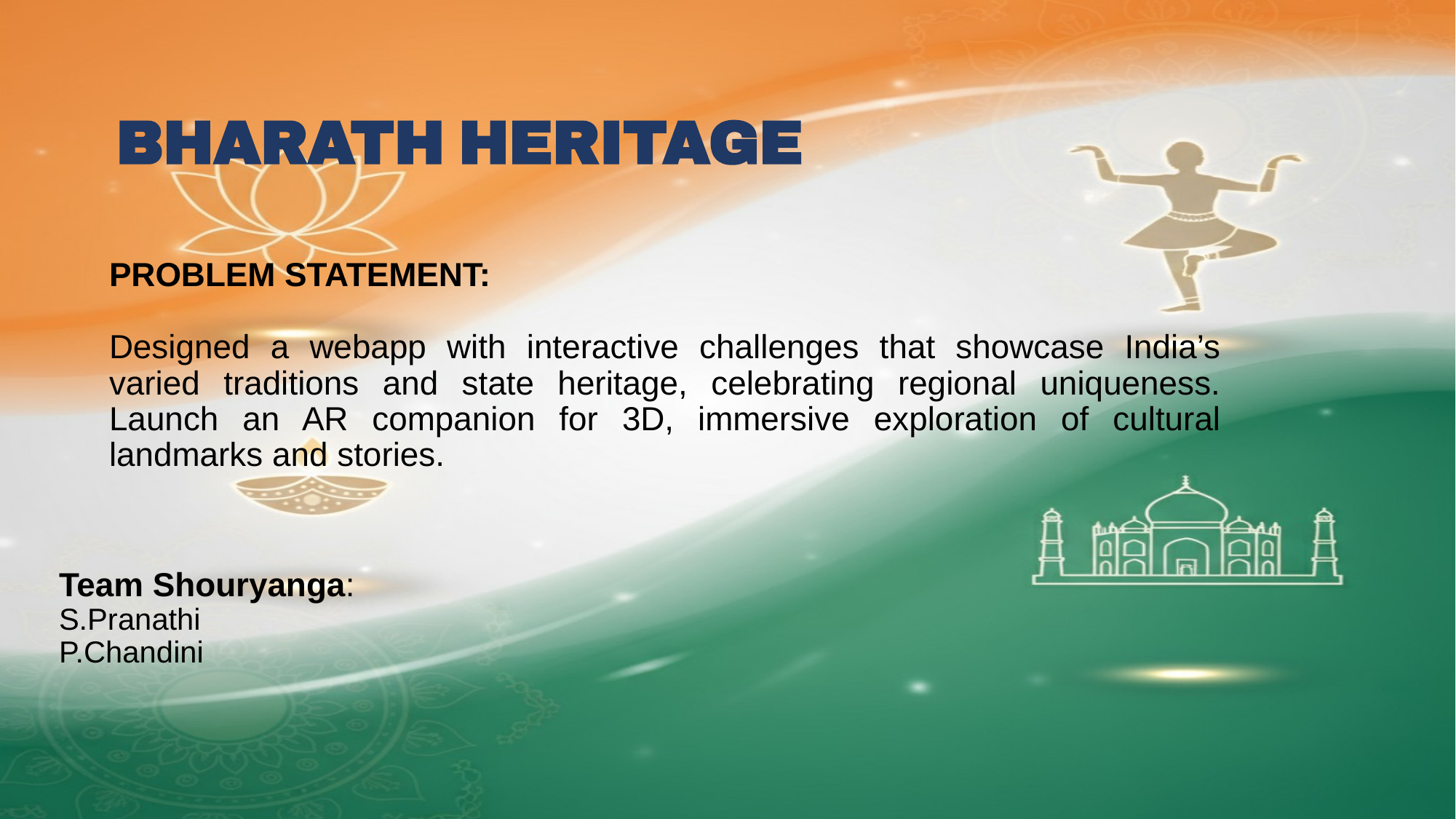

# BHARATH HERITAGE

PROBLEM STATEMENT:

Designed a webapp with interactive challenges that showcase India’s varied traditions and state heritage, celebrating regional uniqueness. Launch an AR companion for 3D, immersive exploration of cultural landmarks and stories.

Team Shouryanga:
S.Pranathi
P.Chandini